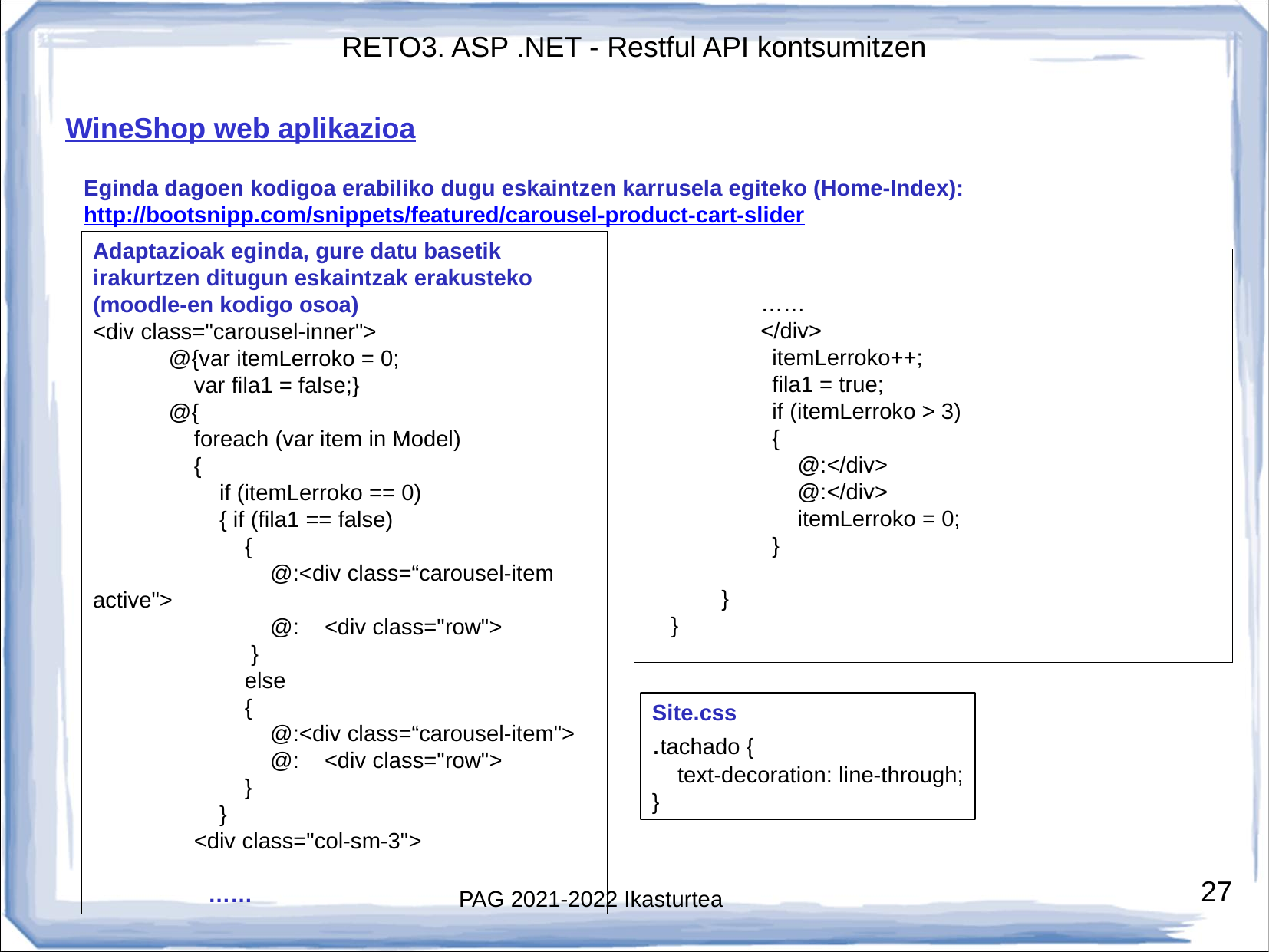

WineShop web aplikazioa

Eginda dagoen kodigoa erabiliko dugu eskaintzen karrusela egiteko (Home-Index):
http://bootsnipp.com/snippets/featured/carousel-product-cart-slider

Adaptazioak eginda, gure datu basetik irakurtzen ditugun eskaintzak erakusteko
(moodle-en kodigo osoa)
<div class="carousel-inner">
            @{var itemLerroko = 0;
                var fila1 = false;}
            @{
                foreach (var item in Model)
                {
                    if (itemLerroko == 0)
                    { if (fila1 == false)
                        {
                            @:<div class=“carousel-item active">
                            @:    <div class="row">
                         }
                        else
                        {
                            @:<div class=“carousel-item">
                            @:    <div class="row">
                        }
                    }
                <div class="col-sm-3">

	……

	……
	</div>
                    itemLerroko++;
                    fila1 = true;
                    if (itemLerroko > 3)
                    {
                        @:</div>
                        @:</div>
                        itemLerroko = 0;
                    }

            }
    }

Site.css
.tachado {
    text-decoration: line-through;
}
# PAG 2021-2022 Ikasturtea
27